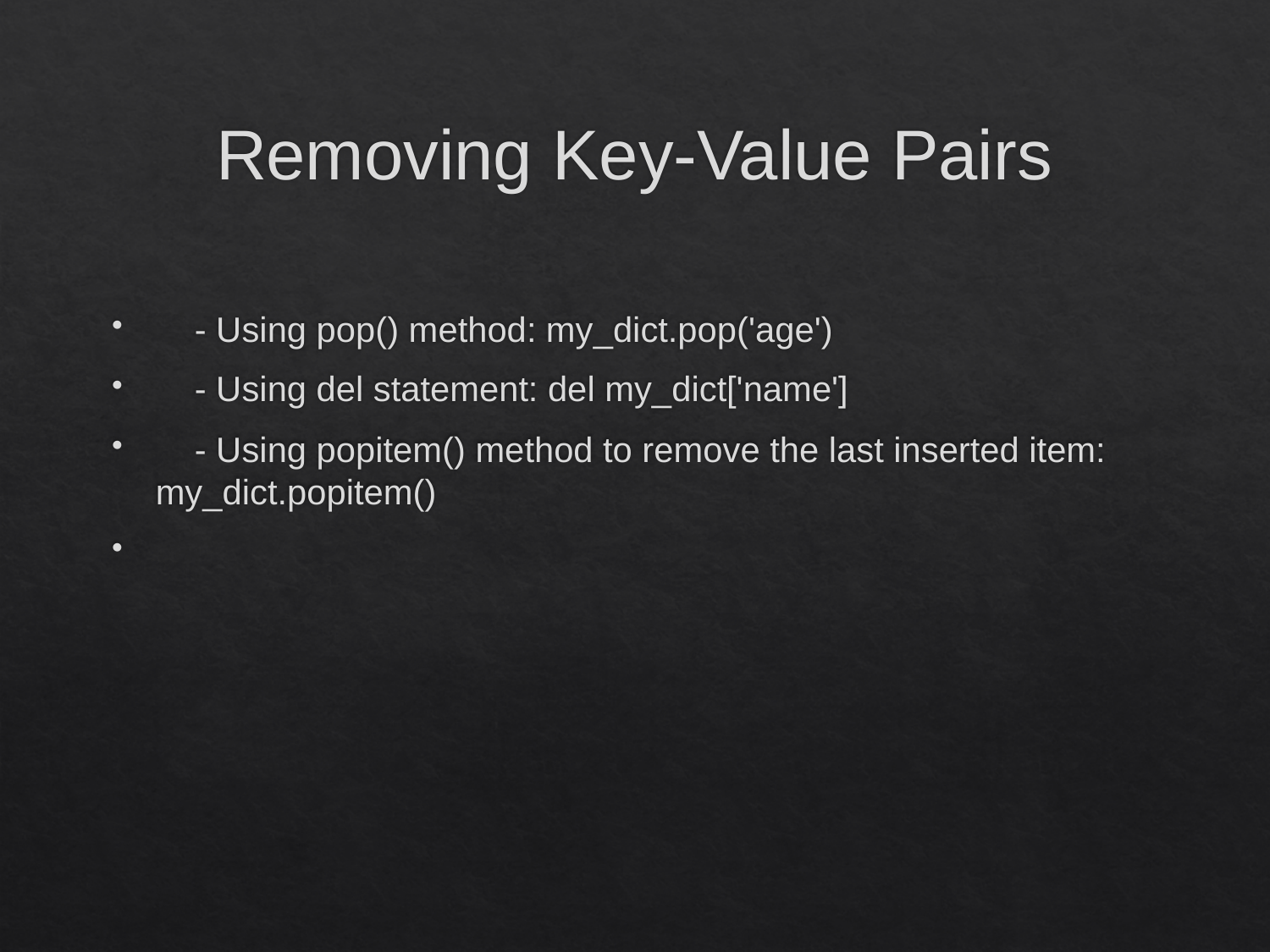

# Removing Key-Value Pairs

    - Using pop() method: my_dict.pop('age')
    - Using del statement: del my_dict['name']
    - Using popitem() method to remove the last inserted item: my_dict.popitem()